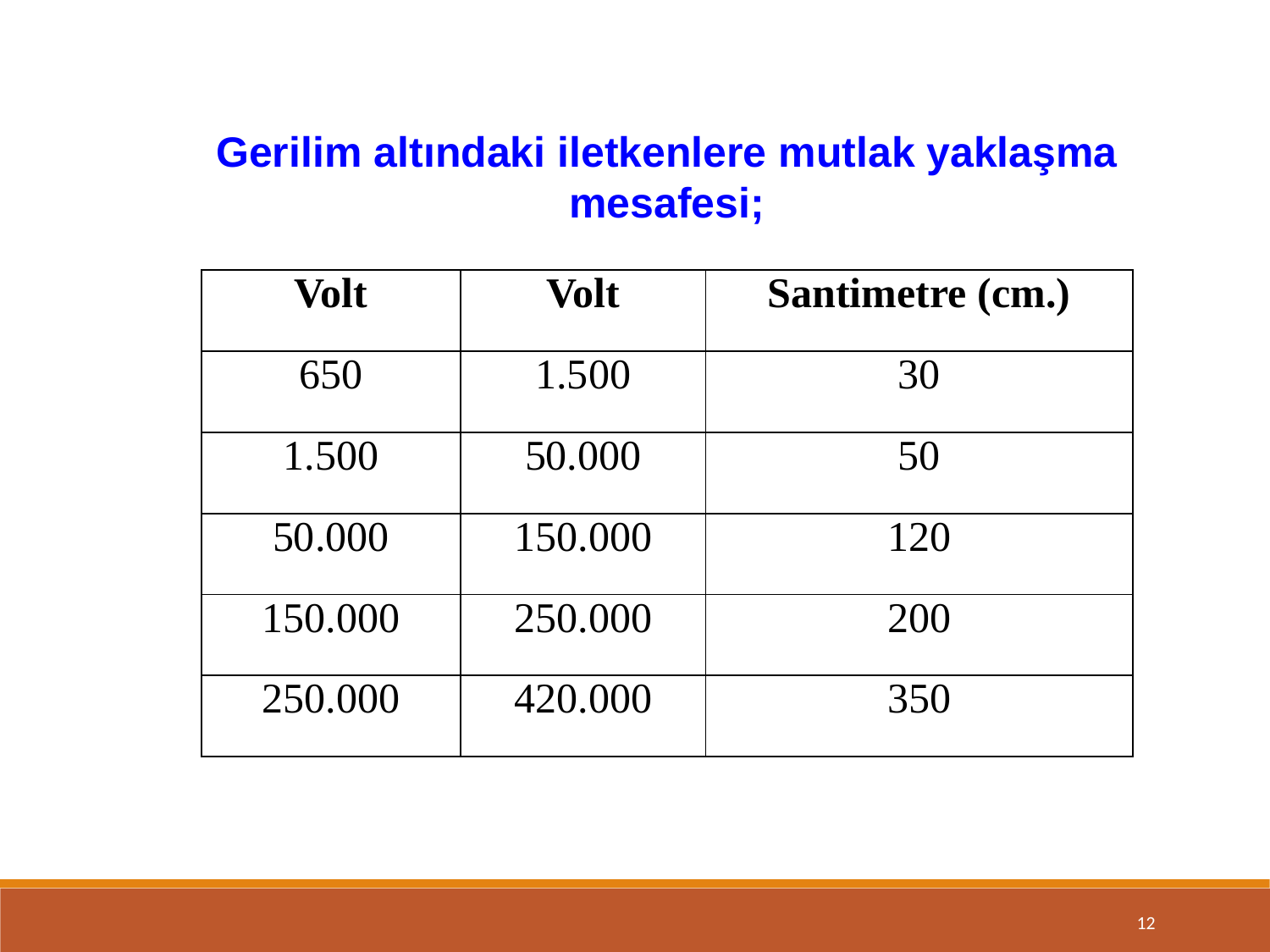

Gerilim altındaki iletkenlere mutlak yaklaşma mesafesi;

| Volt | Volt | Santimetre (cm.) |
| --- | --- | --- |
| 650 | 1.500 | 30 |
| 1.500 | 50.000 | 50 |
| 50.000 | 150.000 | 120 |
| 150.000 | 250.000 | 200 |
| 250.000 | 420.000 | 350 |
12